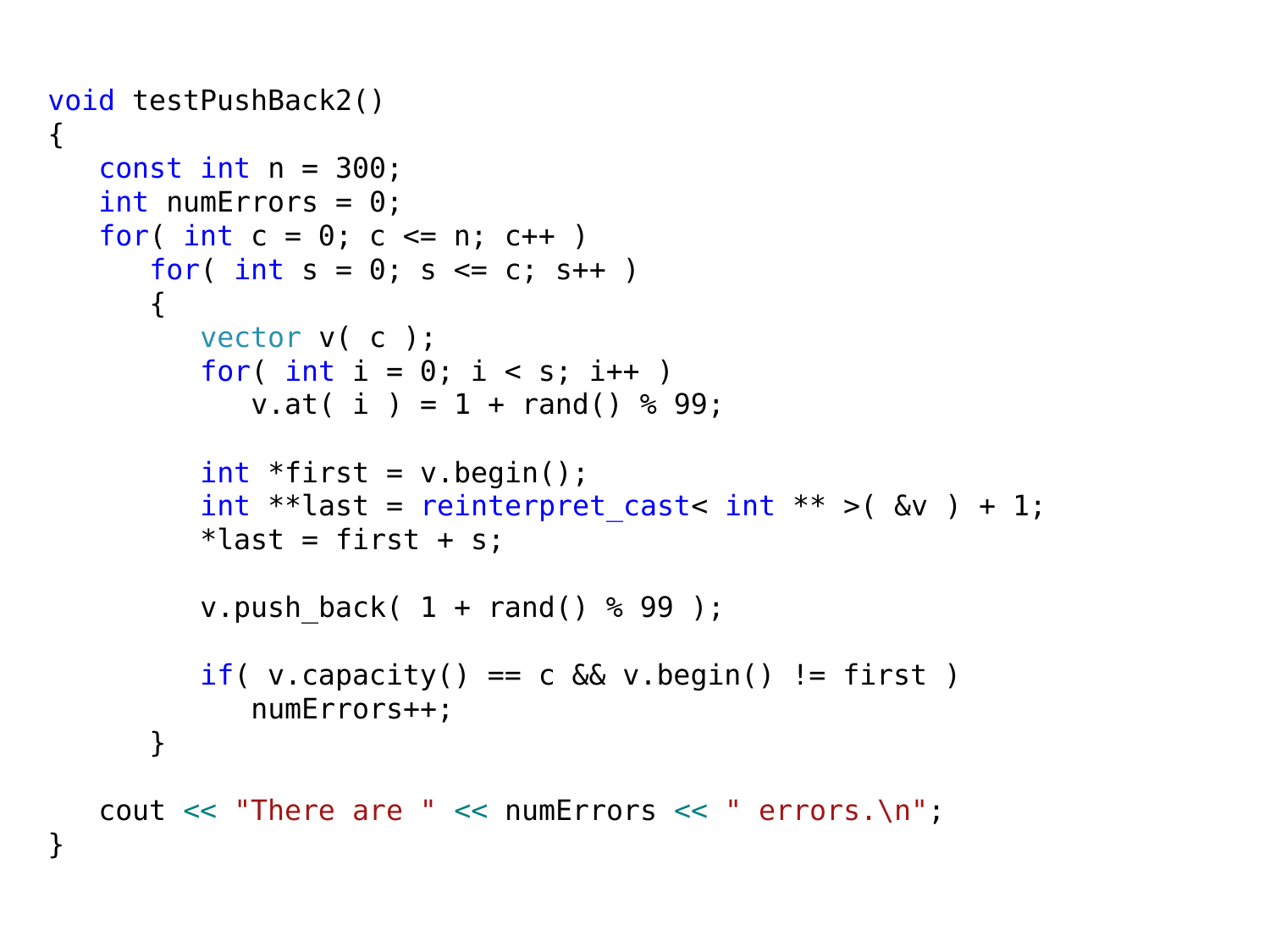

void testPushBack2()
{
   const int n = 300;
   int numErrors = 0;
   for( int c = 0; c <= n; c++ )
      for( int s = 0; s <= c; s++ )
      {
         vector v( c );
         for( int i = 0; i < s; i++ )
            v.at( i ) = 1 + rand() % 99;

         int *first = v.begin();
         int **last = reinterpret_cast< int ** >( &v ) + 1;
         *last = first + s;

         v.push_back( 1 + rand() % 99 );

         if( v.capacity() == c && v.begin() != first )
            numErrors++;
      }

   cout << "There are " << numErrors << " errors.\n";
}